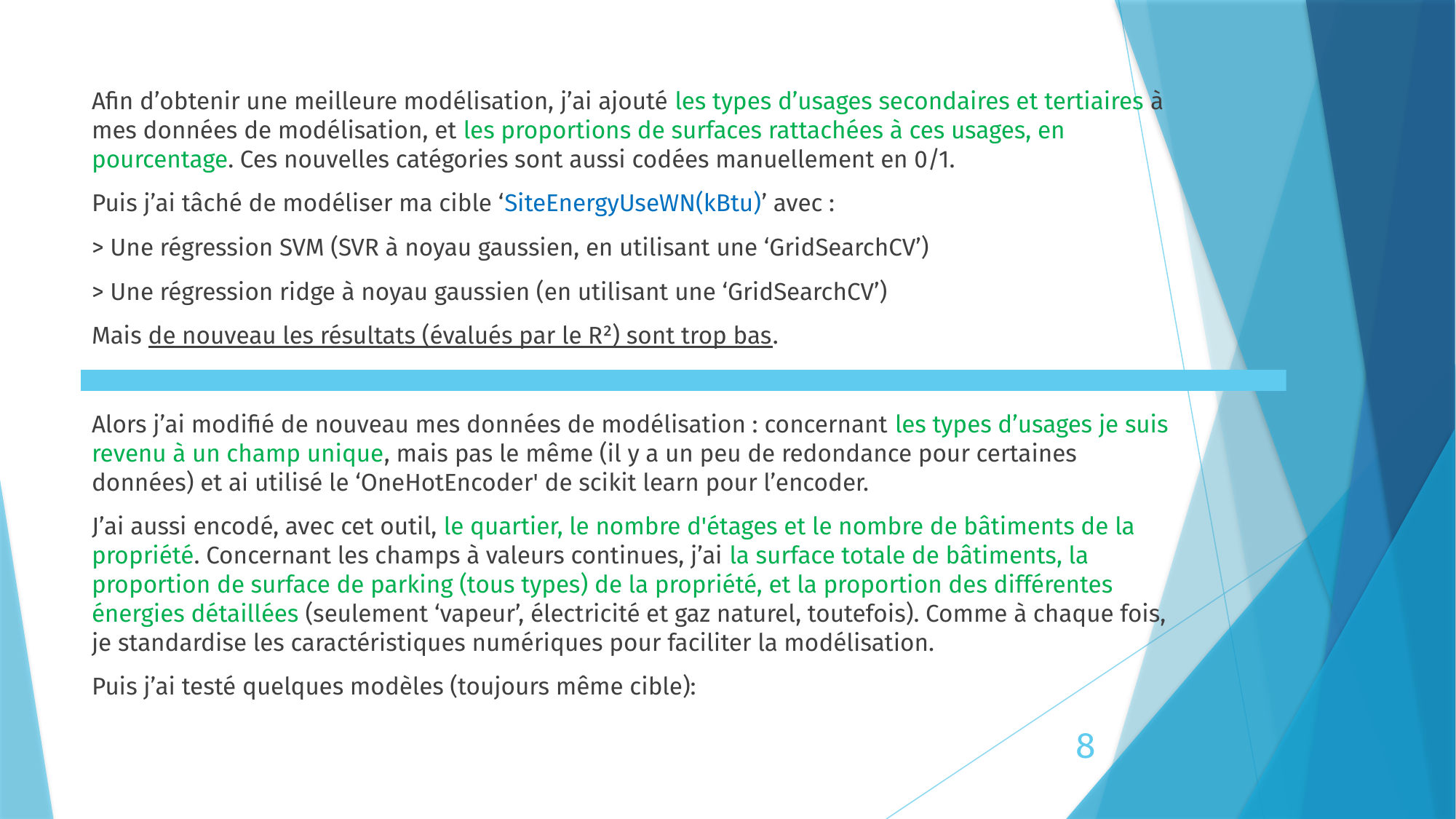

Afin d’obtenir une meilleure modélisation, j’ai ajouté les types d’usages secondaires et tertiaires à mes données de modélisation, et les proportions de surfaces rattachées à ces usages, en pourcentage. Ces nouvelles catégories sont aussi codées manuellement en 0/1.
Puis j’ai tâché de modéliser ma cible ‘SiteEnergyUseWN(kBtu)’ avec :
> Une régression SVM (SVR à noyau gaussien, en utilisant une ‘GridSearchCV’)
> Une régression ridge à noyau gaussien (en utilisant une ‘GridSearchCV’)
Mais de nouveau les résultats (évalués par le R²) sont trop bas.

Alors j’ai modifié de nouveau mes données de modélisation : concernant les types d’usages je suis revenu à un champ unique, mais pas le même (il y a un peu de redondance pour certaines données) et ai utilisé le ‘OneHotEncoder' de scikit learn pour l’encoder.
J’ai aussi encodé, avec cet outil, le quartier, le nombre d'étages et le nombre de bâtiments de la propriété. Concernant les champs à valeurs continues, j’ai la surface totale de bâtiments, la proportion de surface de parking (tous types) de la propriété, et la proportion des différentes énergies détaillées (seulement ‘vapeur’, électricité et gaz naturel, toutefois). Comme à chaque fois, je standardise les caractéristiques numériques pour faciliter la modélisation.
Puis j’ai testé quelques modèles (toujours même cible):

8